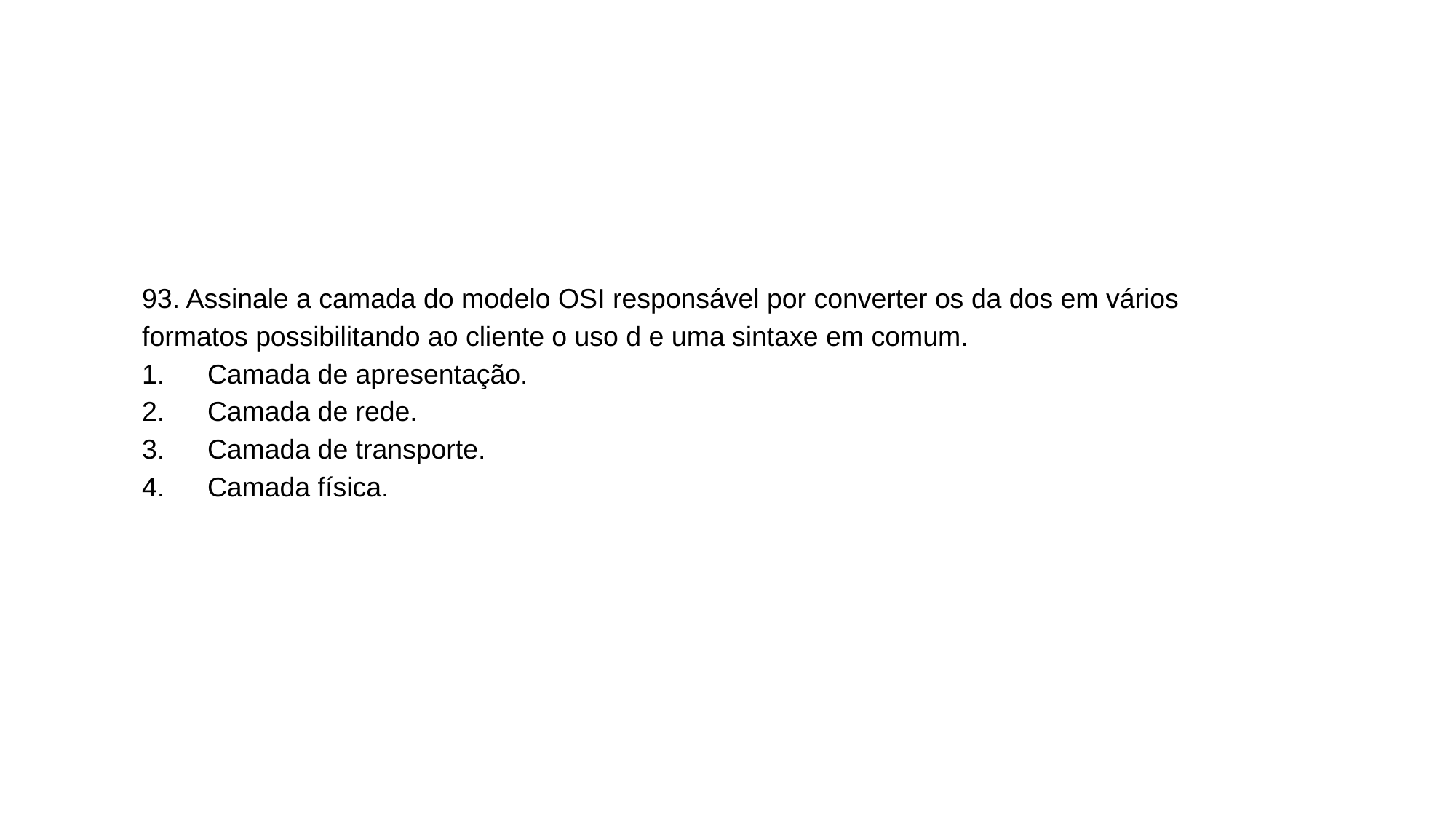

93. Assinale a camada do modelo OSI responsável por converter os da dos em vários formatos possibilitando ao cliente o uso d e uma sintaxe em comum.
1. Camada de apresentação.
2. Camada de rede.
3. Camada de transporte.
4. Camada física.